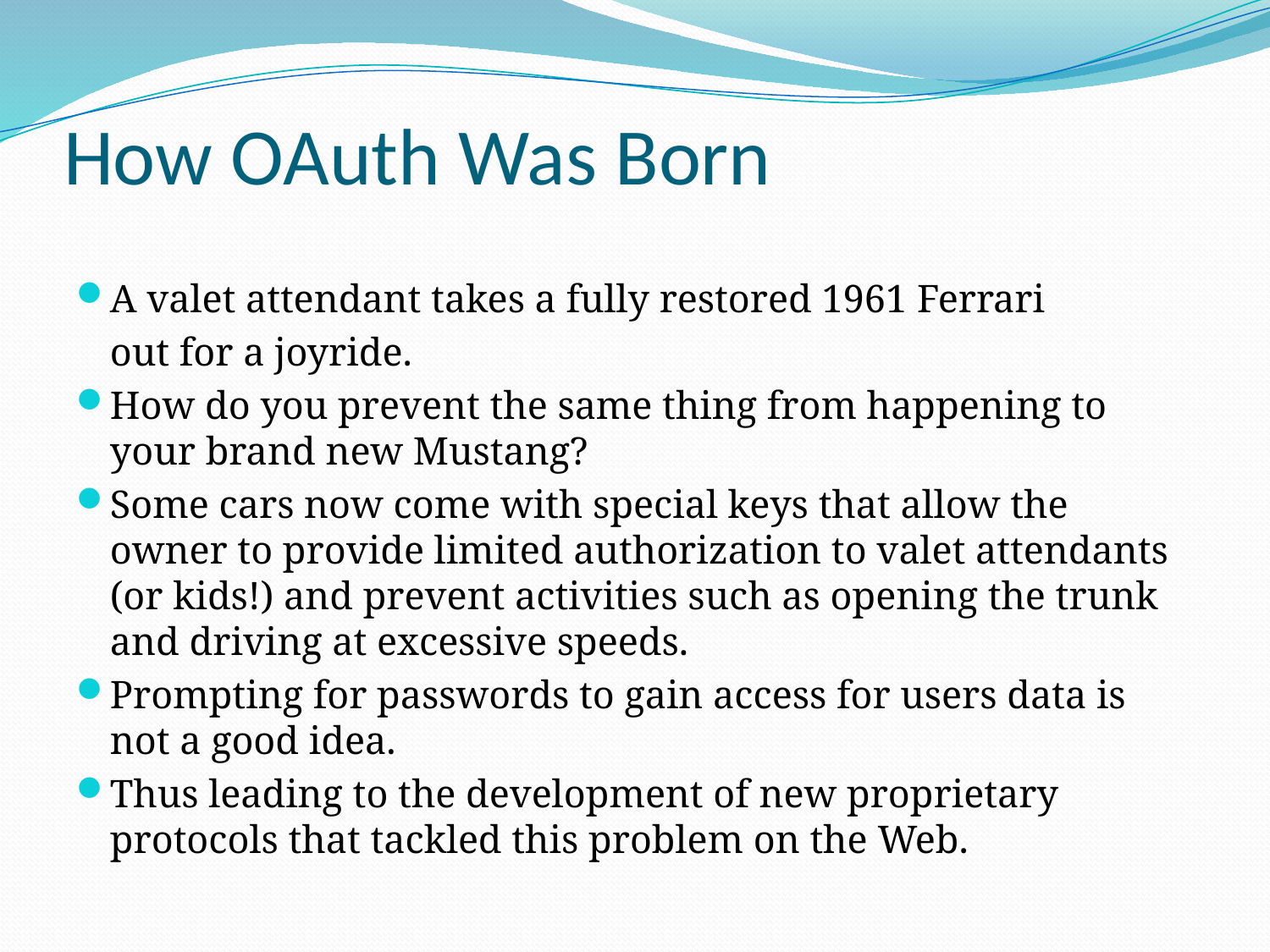

# How OAuth Was Born
A valet attendant takes a fully restored 1961 Ferrari
	out for a joyride.
How do you prevent the same thing from happening to your brand new Mustang?
Some cars now come with special keys that allow the owner to provide limited authorization to valet attendants (or kids!) and prevent activities such as opening the trunk and driving at excessive speeds.
Prompting for passwords to gain access for users data is not a good idea.
Thus leading to the development of new proprietary protocols that tackled this problem on the Web.